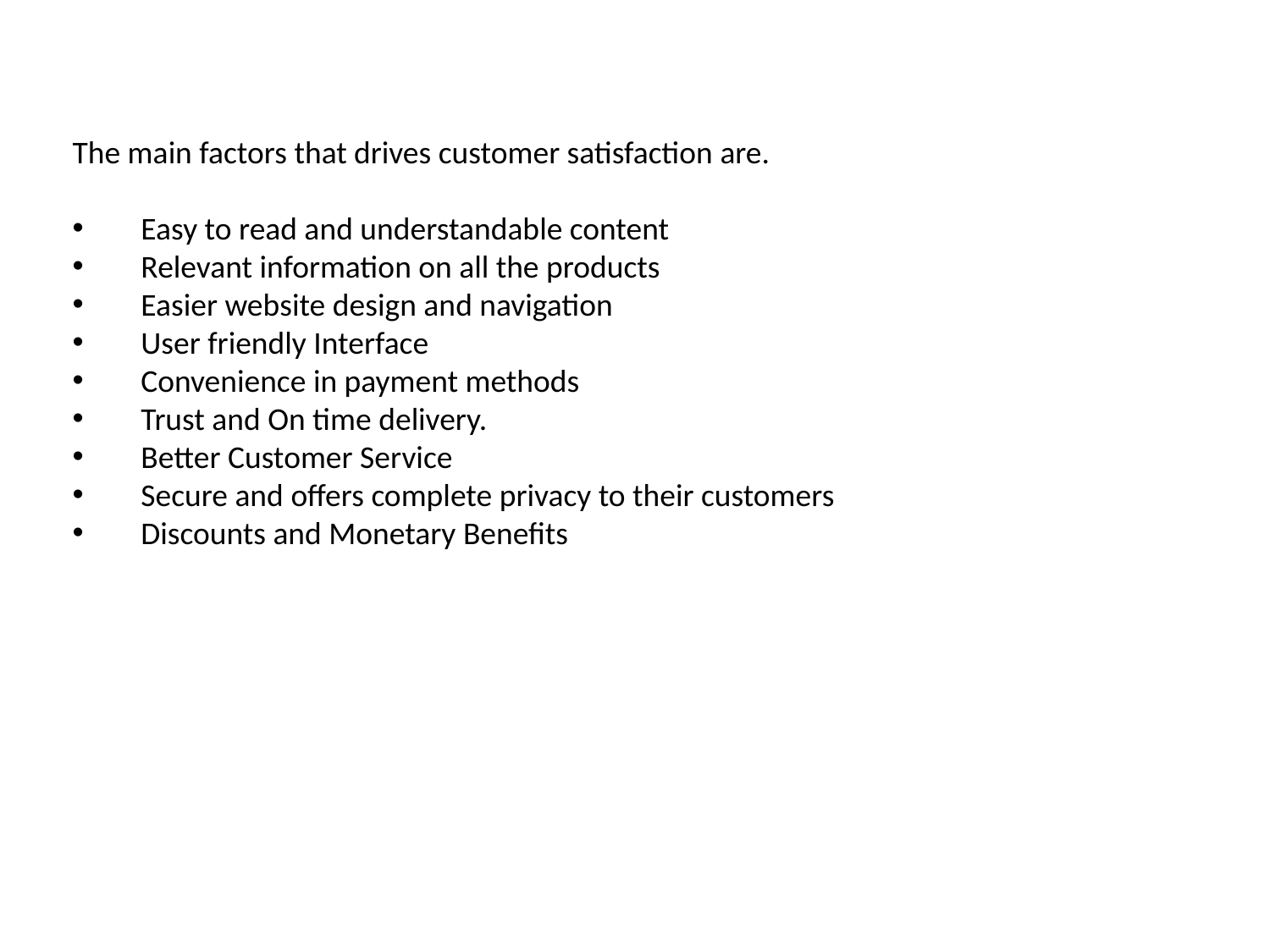

The main factors that drives customer satisfaction are.

    Easy to read and understandable content
    Relevant information on all the products
    Easier website design and navigation
    User friendly Interface
    Convenience in payment methods
    Trust and On time delivery.
    Better Customer Service
    Secure and offers complete privacy to their customers
    Discounts and Monetary Benefits